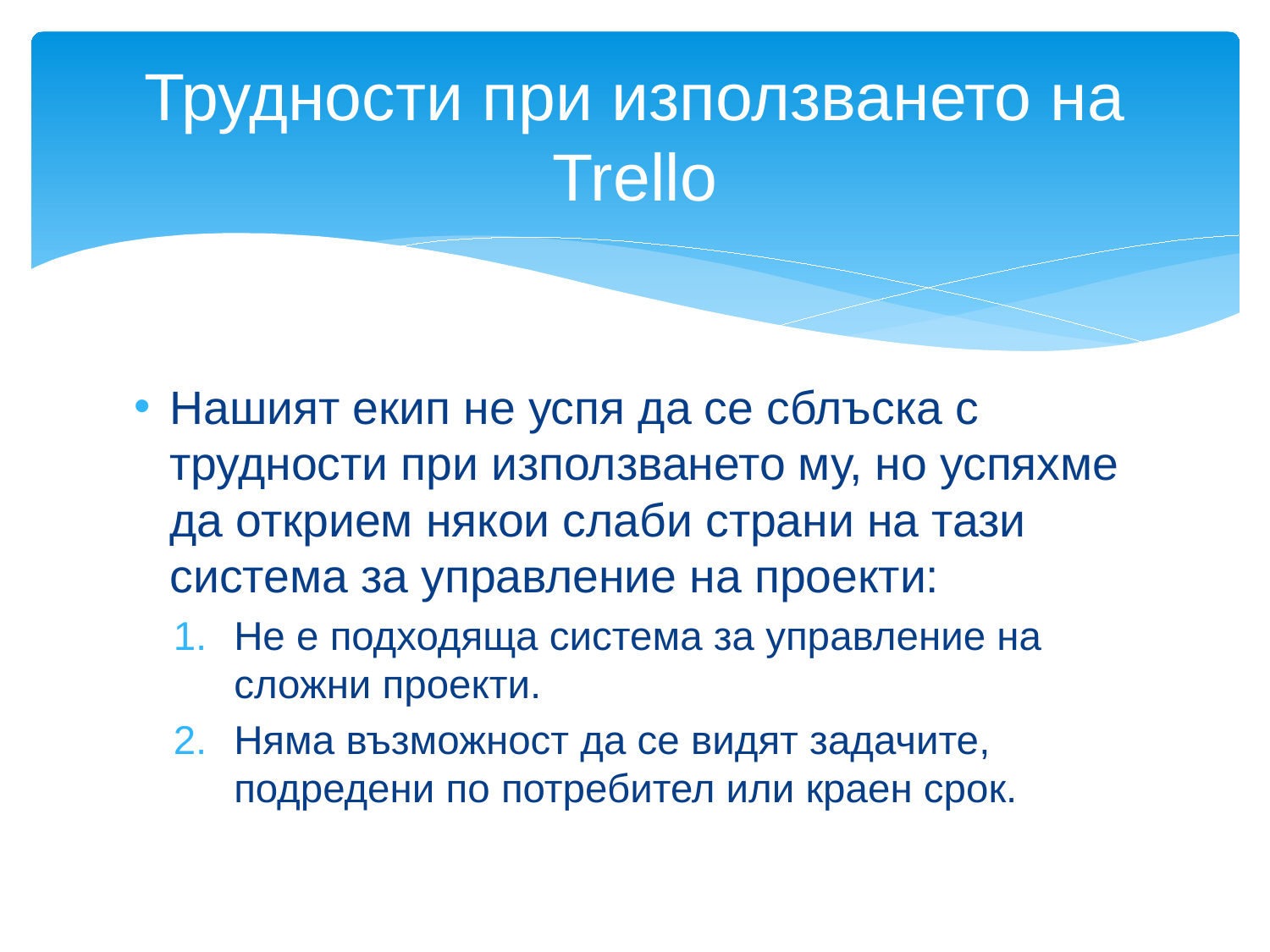

# Трудности при използването на Trello
Нашият екип не успя да се сблъска с трудности при използването му, но успяхме да открием някои слаби страни на тази система за управление на проекти:
Не е подходяща система за управление на сложни проекти.
Няма възможност да се видят задачите, подредени по потребител или краен срок.